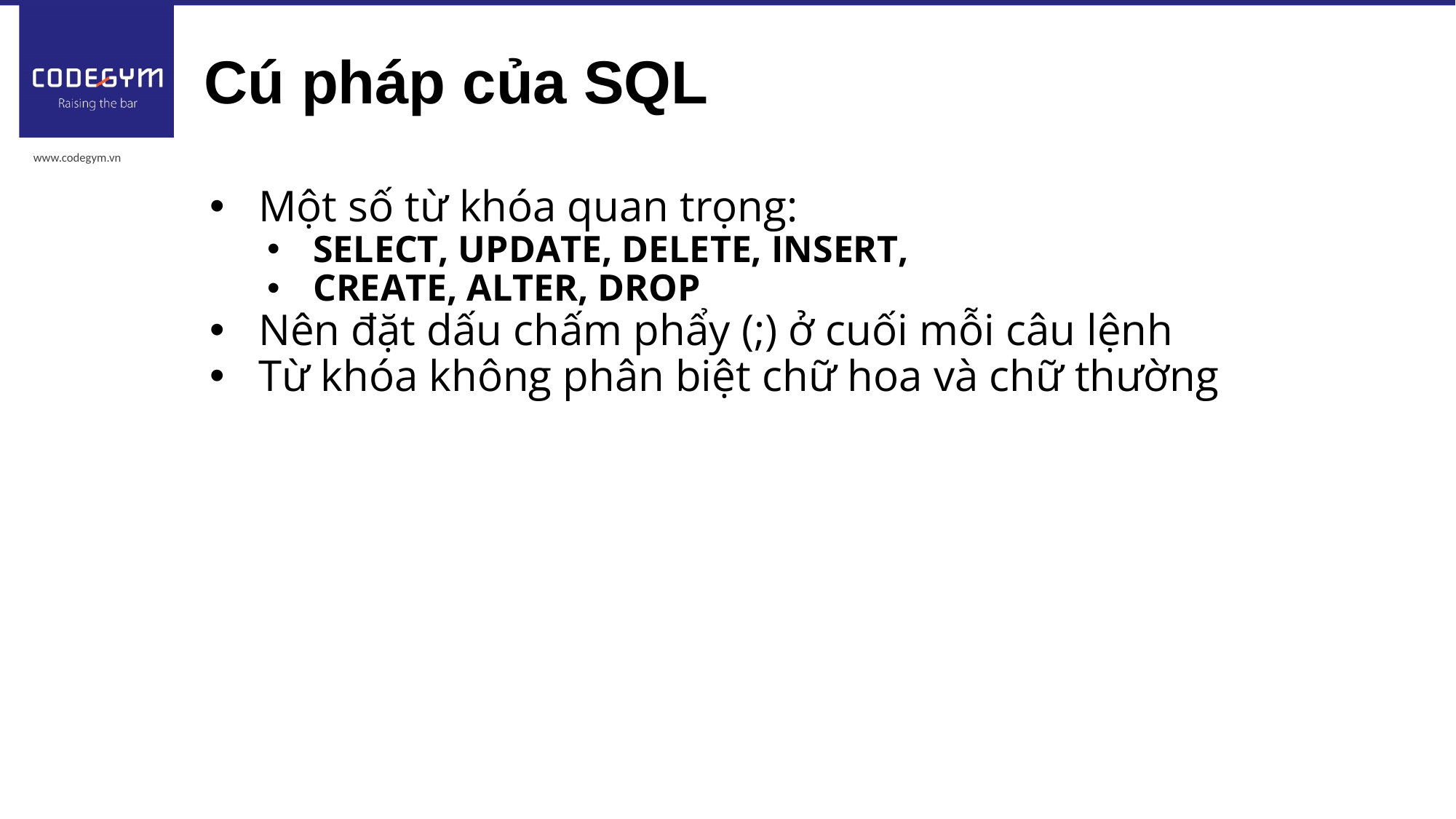

# Cú pháp của SQL
Một số từ khóa quan trọng:
SELECT, UPDATE, DELETE, INSERT,
CREATE, ALTER, DROP
Nên đặt dấu chấm phẩy (;) ở cuối mỗi câu lệnh
Từ khóa không phân biệt chữ hoa và chữ thường